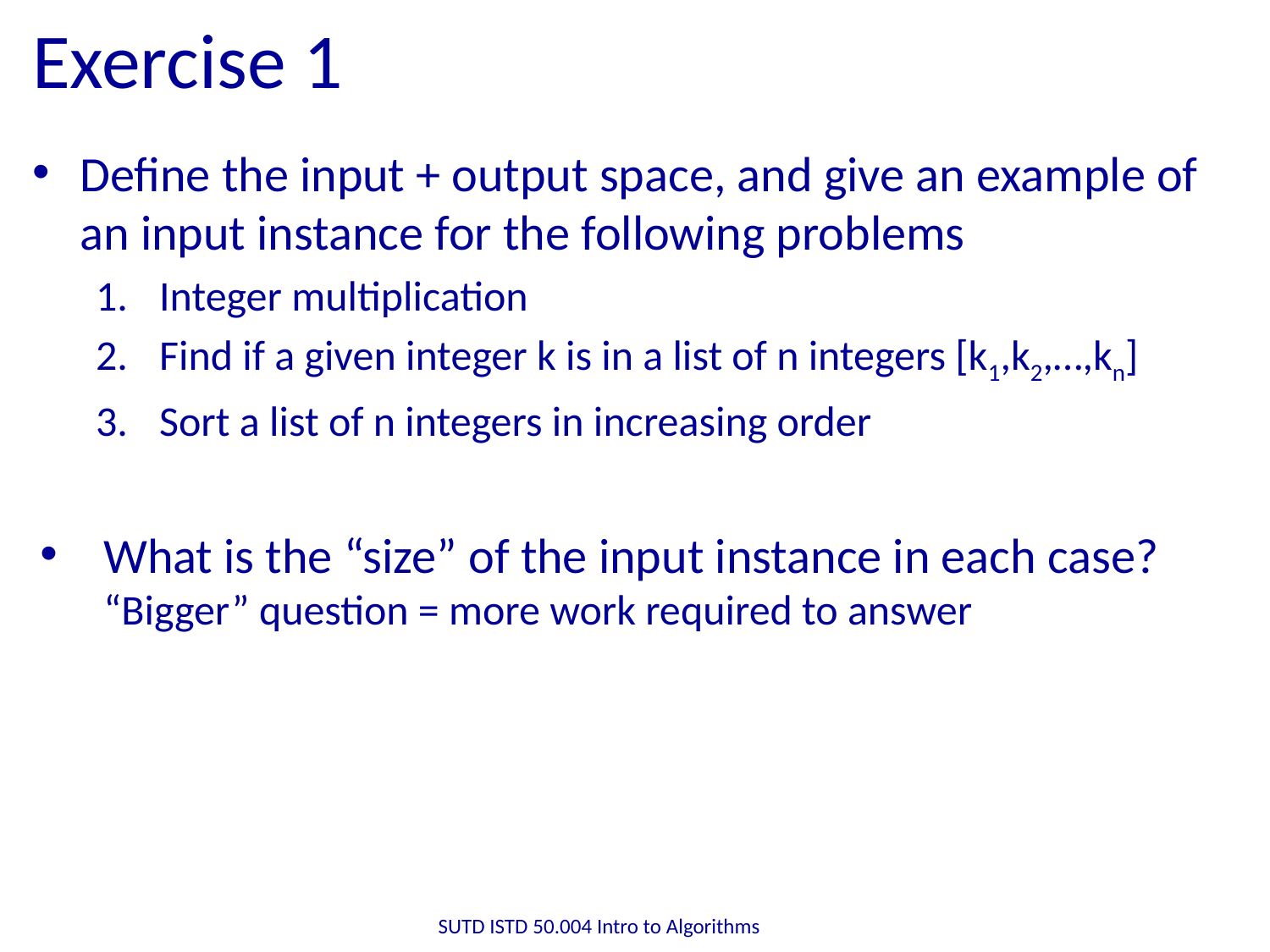

# Exercise 1
Define the input + output space, and give an example of an input instance for the following problems
Integer multiplication
Find if a given integer k is in a list of n integers [k1,k2,…,kn]
Sort a list of n integers in increasing order

What is the “size” of the input instance in each case? “Bigger” question = more work required to answer
SUTD ISTD 50.004 Intro to Algorithms